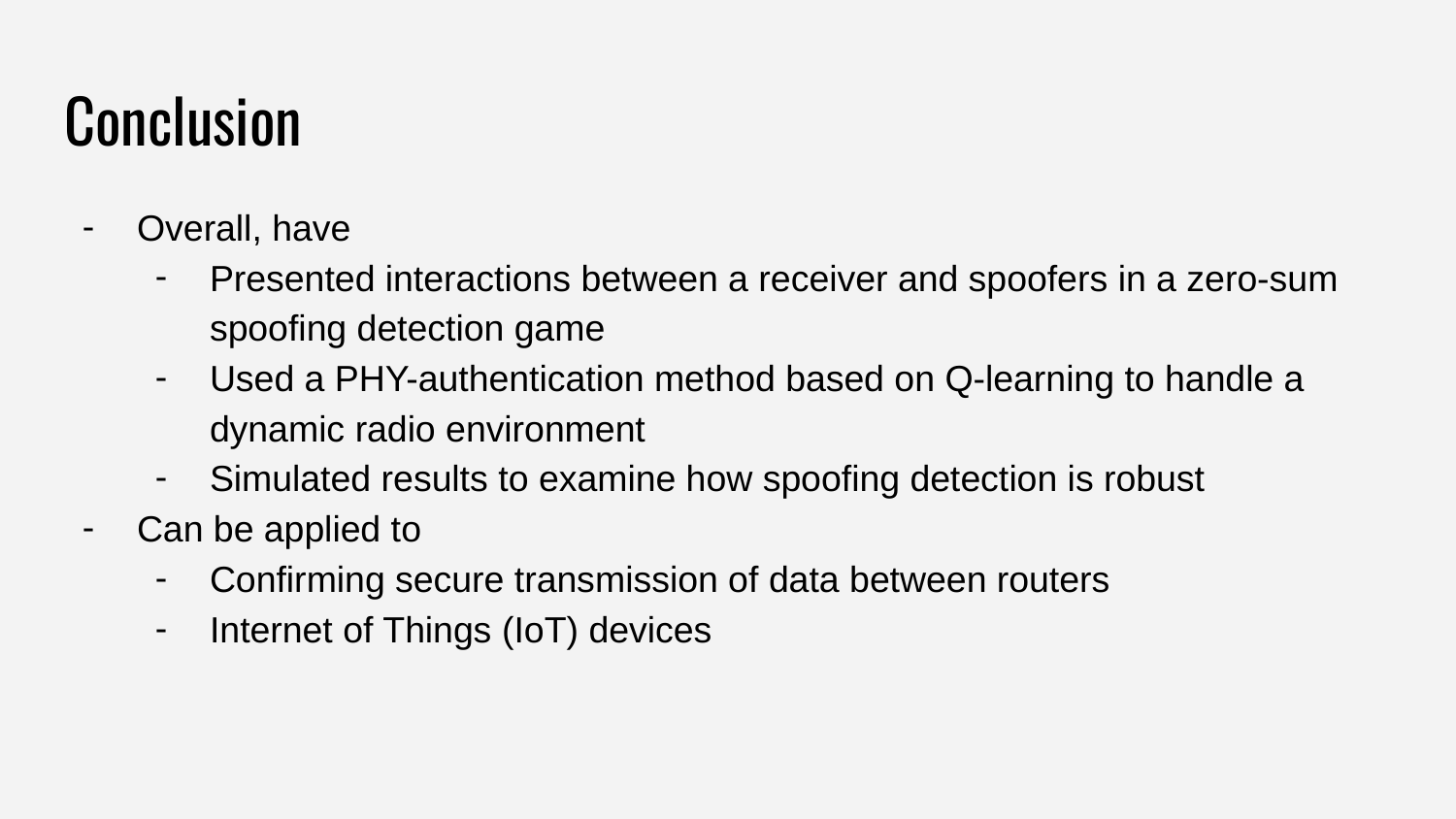

# Conclusion
Overall, have
Presented interactions between a receiver and spoofers in a zero-sum spoofing detection game
Used a PHY-authentication method based on Q-learning to handle a dynamic radio environment
Simulated results to examine how spoofing detection is robust
Can be applied to
Confirming secure transmission of data between routers
Internet of Things (IoT) devices